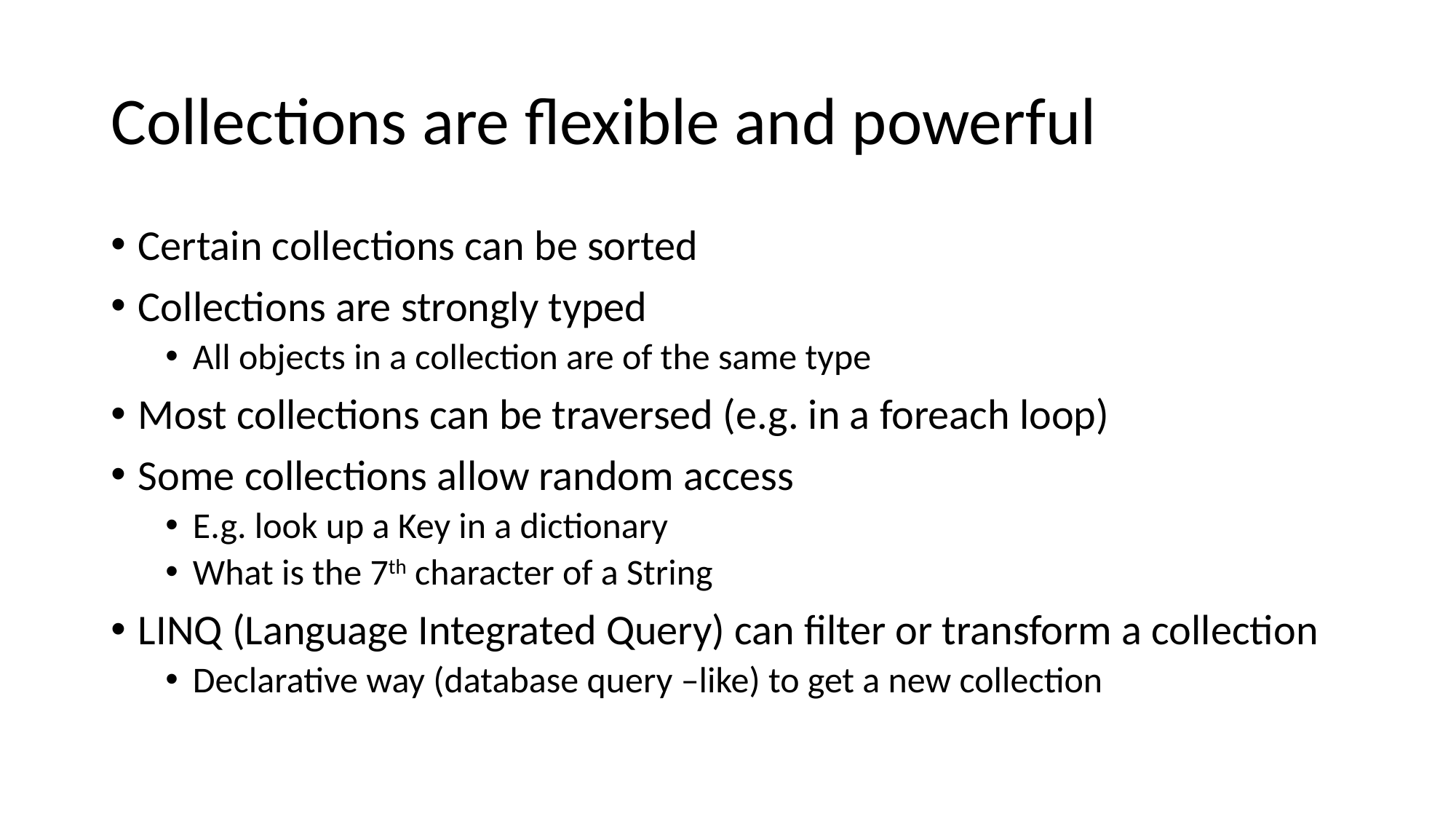

# Collections are flexible and powerful
Certain collections can be sorted
Collections are strongly typed
All objects in a collection are of the same type
Most collections can be traversed (e.g. in a foreach loop)
Some collections allow random access
E.g. look up a Key in a dictionary
What is the 7th character of a String
LINQ (Language Integrated Query) can filter or transform a collection
Declarative way (database query –like) to get a new collection